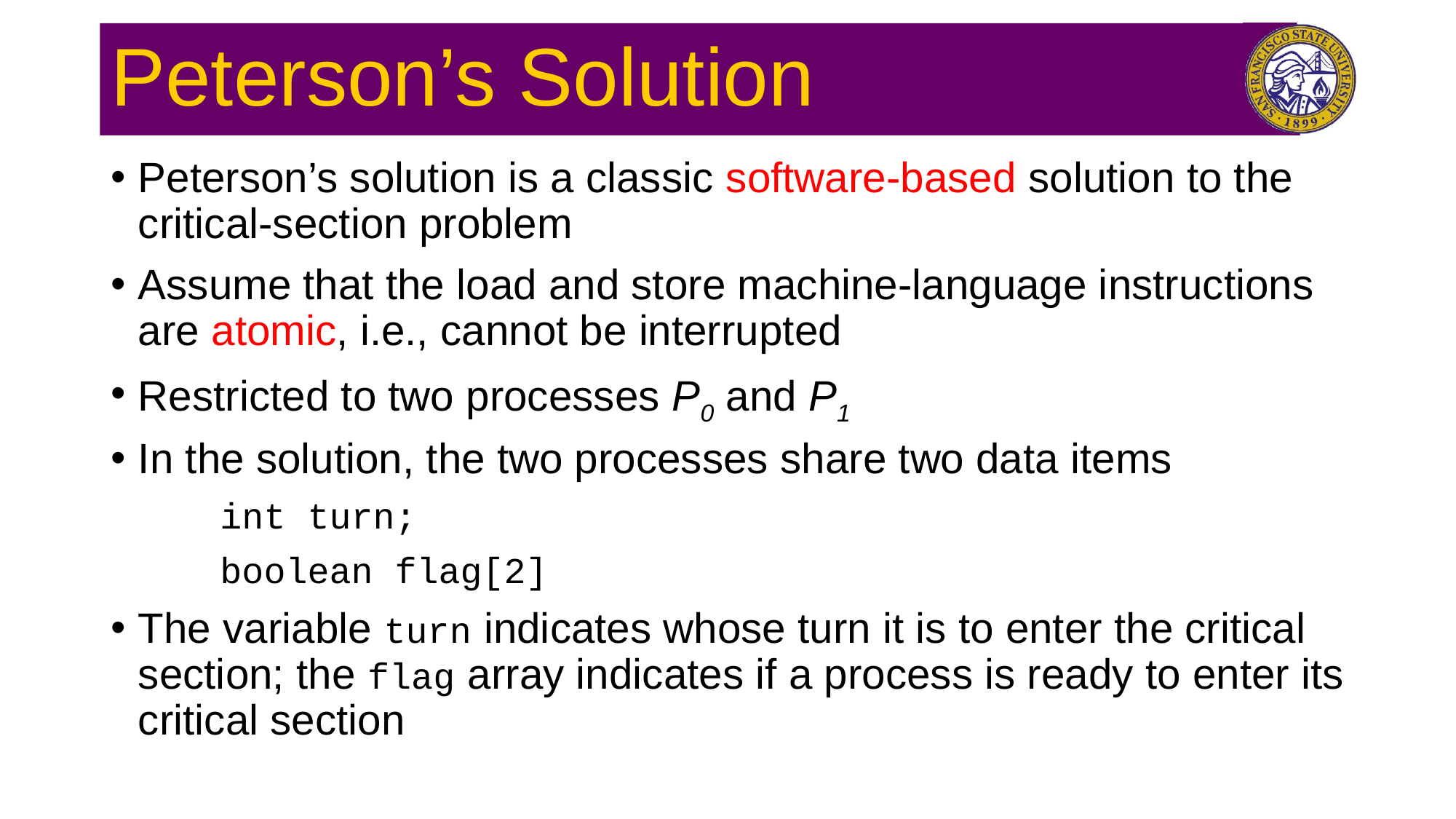

# Peterson’s Solution
Peterson’s solution is a classic software-based solution to the critical-section problem
Assume that the load and store machine-language instructions are atomic, i.e., cannot be interrupted
Restricted to two processes P0 and P1
In the solution, the two processes share two data items
	int turn;
	boolean flag[2]
The variable turn indicates whose turn it is to enter the critical section; the flag array indicates if a process is ready to enter its critical section